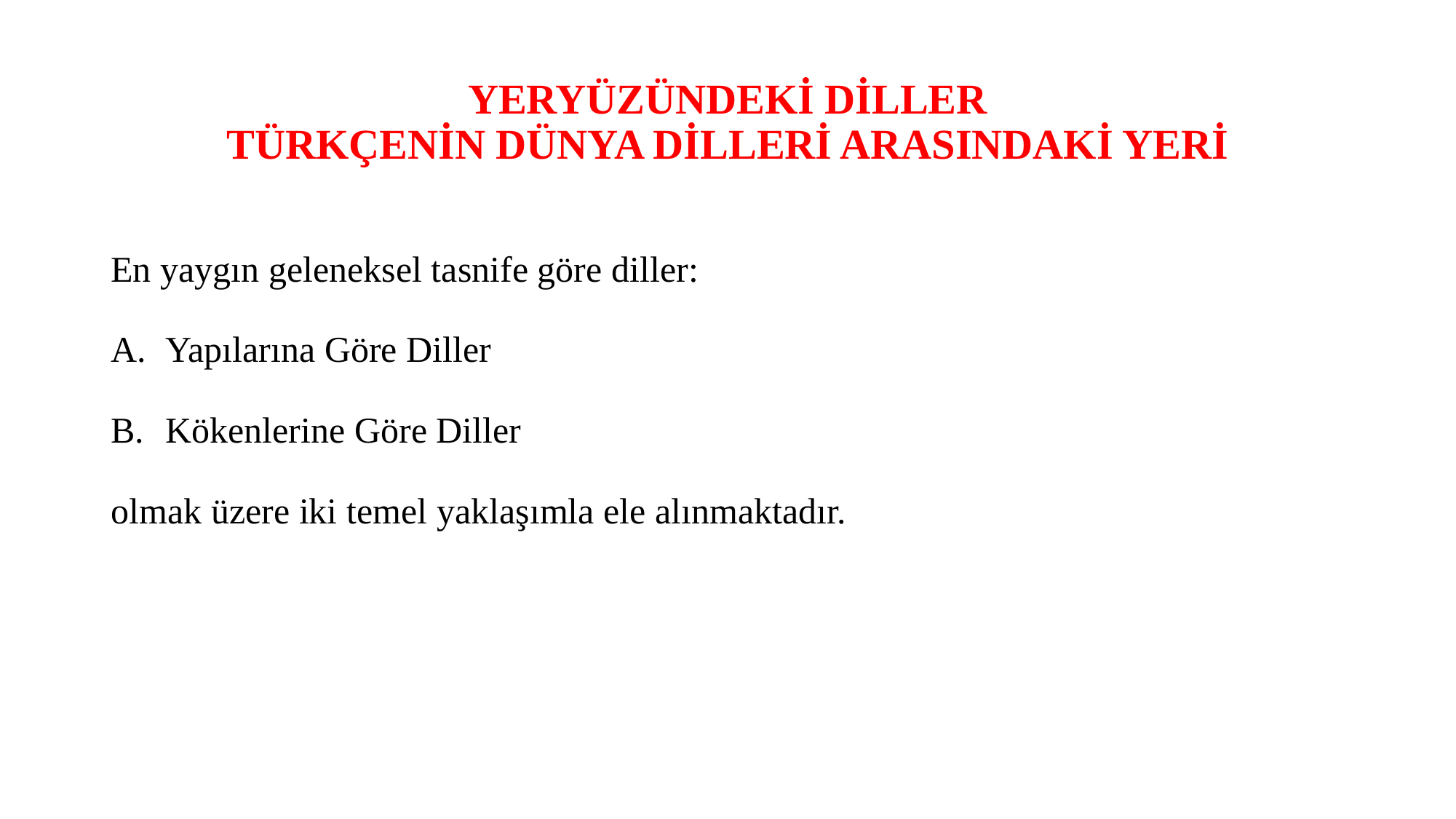

# YERYÜZÜNDEKİ DİLLER TÜRKÇENİN DÜNYA DİLLERİ ARASINDAKİ YERİ
En yaygın geleneksel tasnife göre diller:
Yapılarına Göre Diller
Kökenlerine Göre Diller
olmak üzere iki temel yaklaşımla ele alınmaktadır.